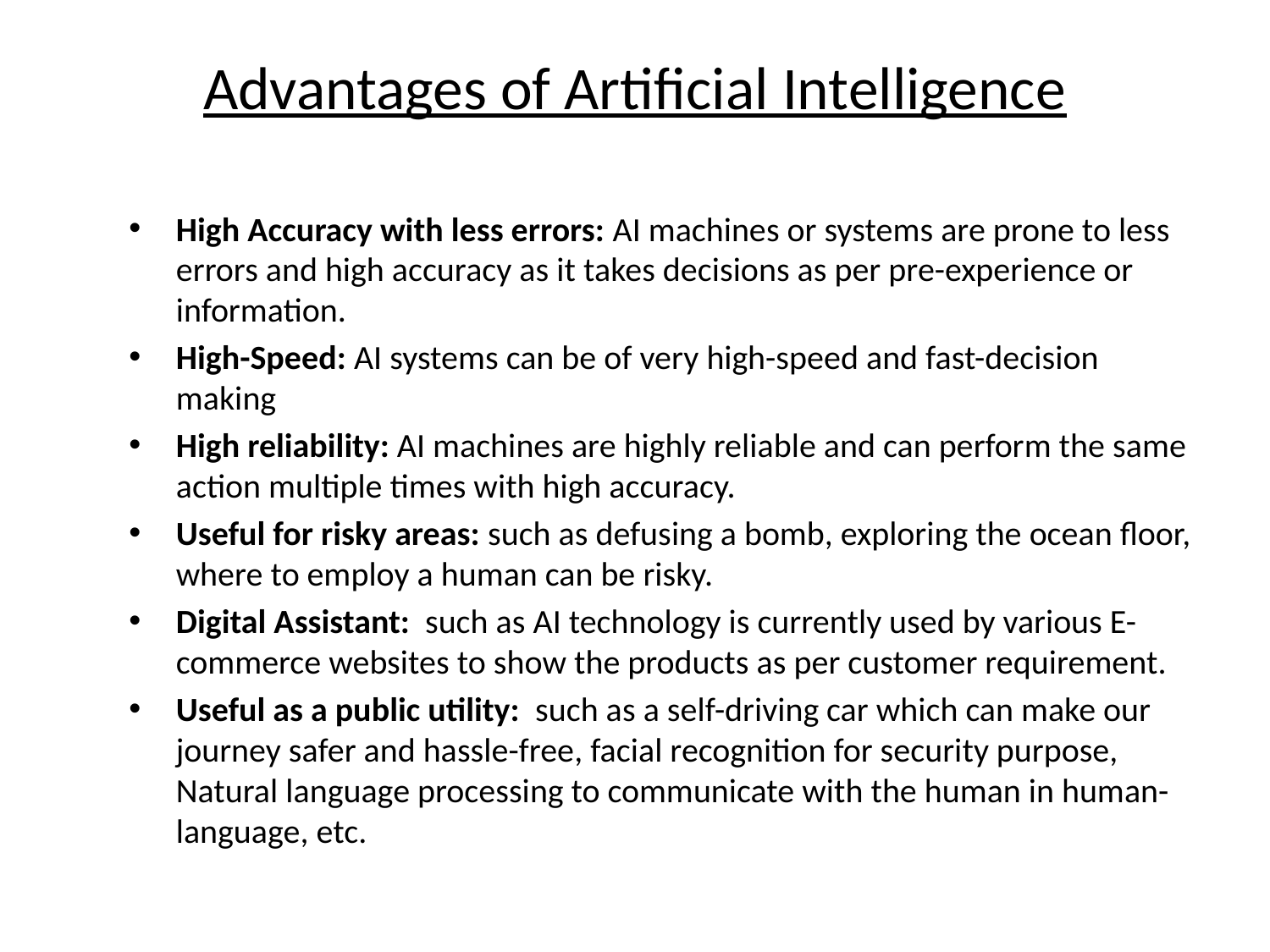

# Advantages of Artificial Intelligence
High Accuracy with less errors: AI machines or systems are prone to less errors and high accuracy as it takes decisions as per pre-experience or information.
High-Speed: AI systems can be of very high-speed and fast-decision making
High reliability: AI machines are highly reliable and can perform the same action multiple times with high accuracy.
Useful for risky areas: such as defusing a bomb, exploring the ocean floor, where to employ a human can be risky.
Digital Assistant:  such as AI technology is currently used by various E-commerce websites to show the products as per customer requirement.
Useful as a public utility:  such as a self-driving car which can make our journey safer and hassle-free, facial recognition for security purpose, Natural language processing to communicate with the human in human-language, etc.